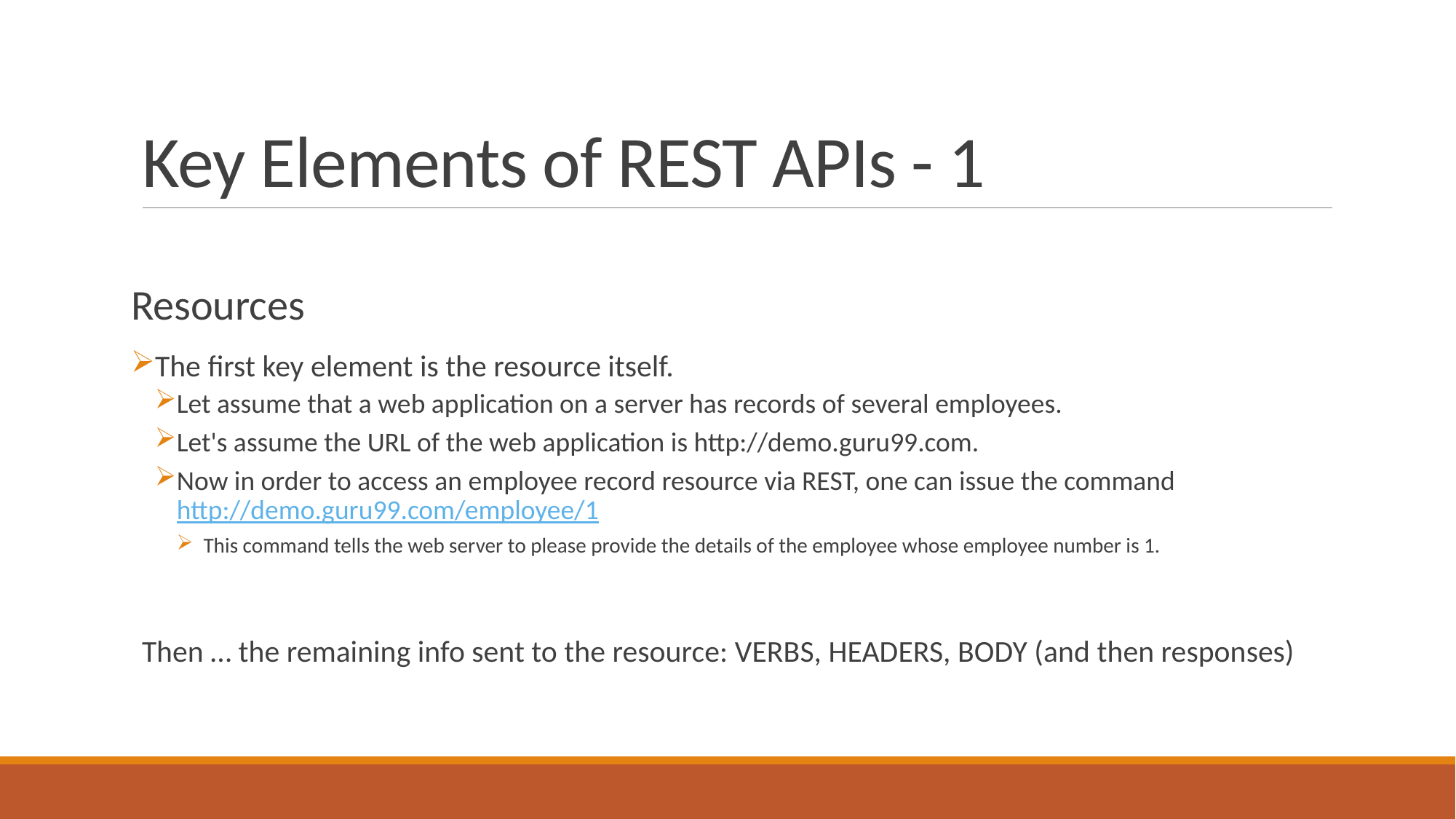

# Key Elements of REST APIs - 1

Resources
The first key element is the resource itself.
Let assume that a web application on a server has records of several employees.
Let's assume the URL of the web application is http://demo.guru99.com.
Now in order to access an employee record resource via REST, one can issue the command http://demo.guru99.com/employee/1
 This command tells the web server to please provide the details of the employee whose employee number is 1.

Then … the remaining info sent to the resource: VERBS, HEADERS, BODY (and then responses)